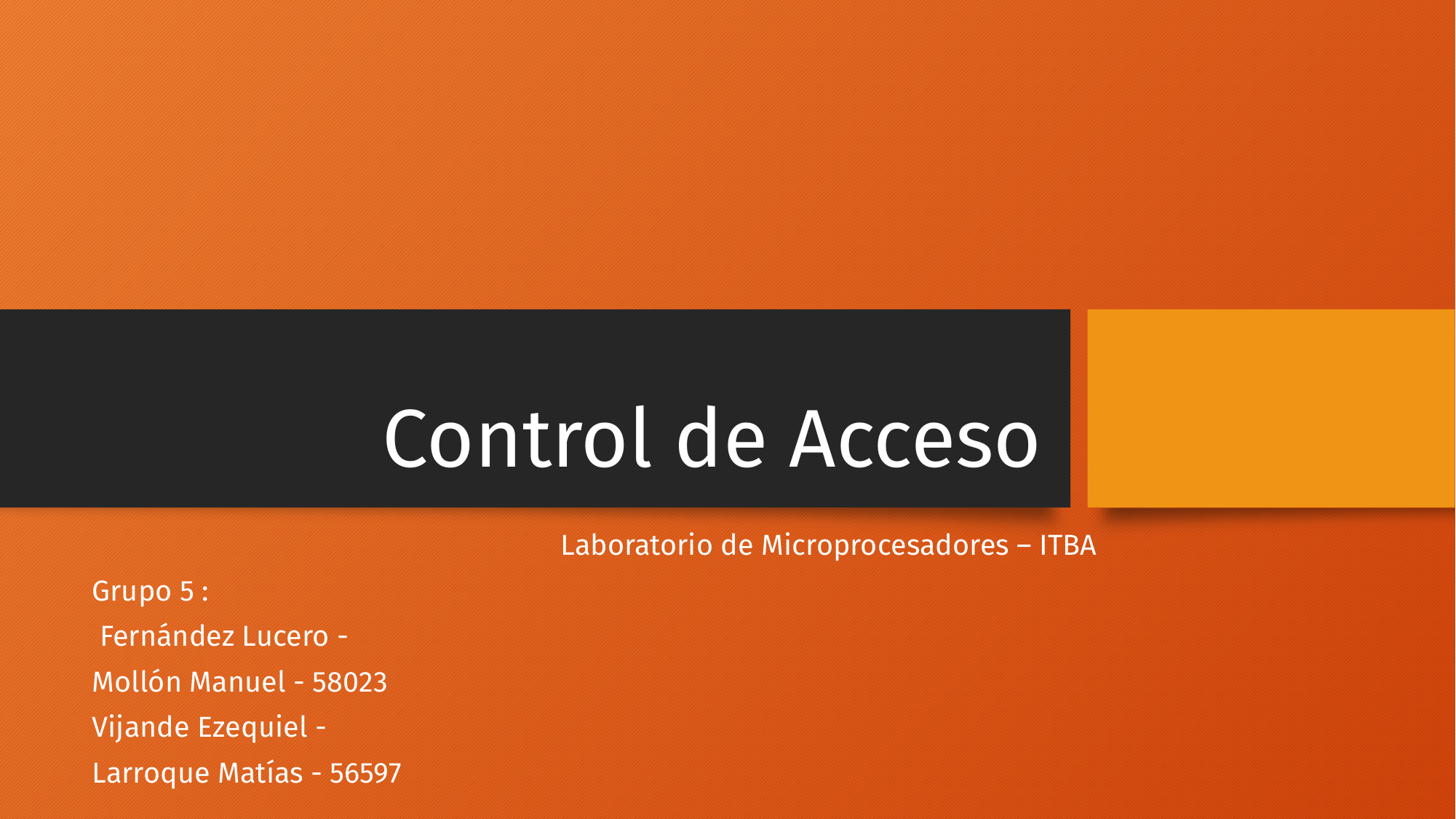

# Control de Acceso
Laboratorio de Microprocesadores – ITBA
Grupo 5 :
 Fernández Lucero -
Mollón Manuel - 58023
Vijande Ezequiel -
Larroque Matías - 56597